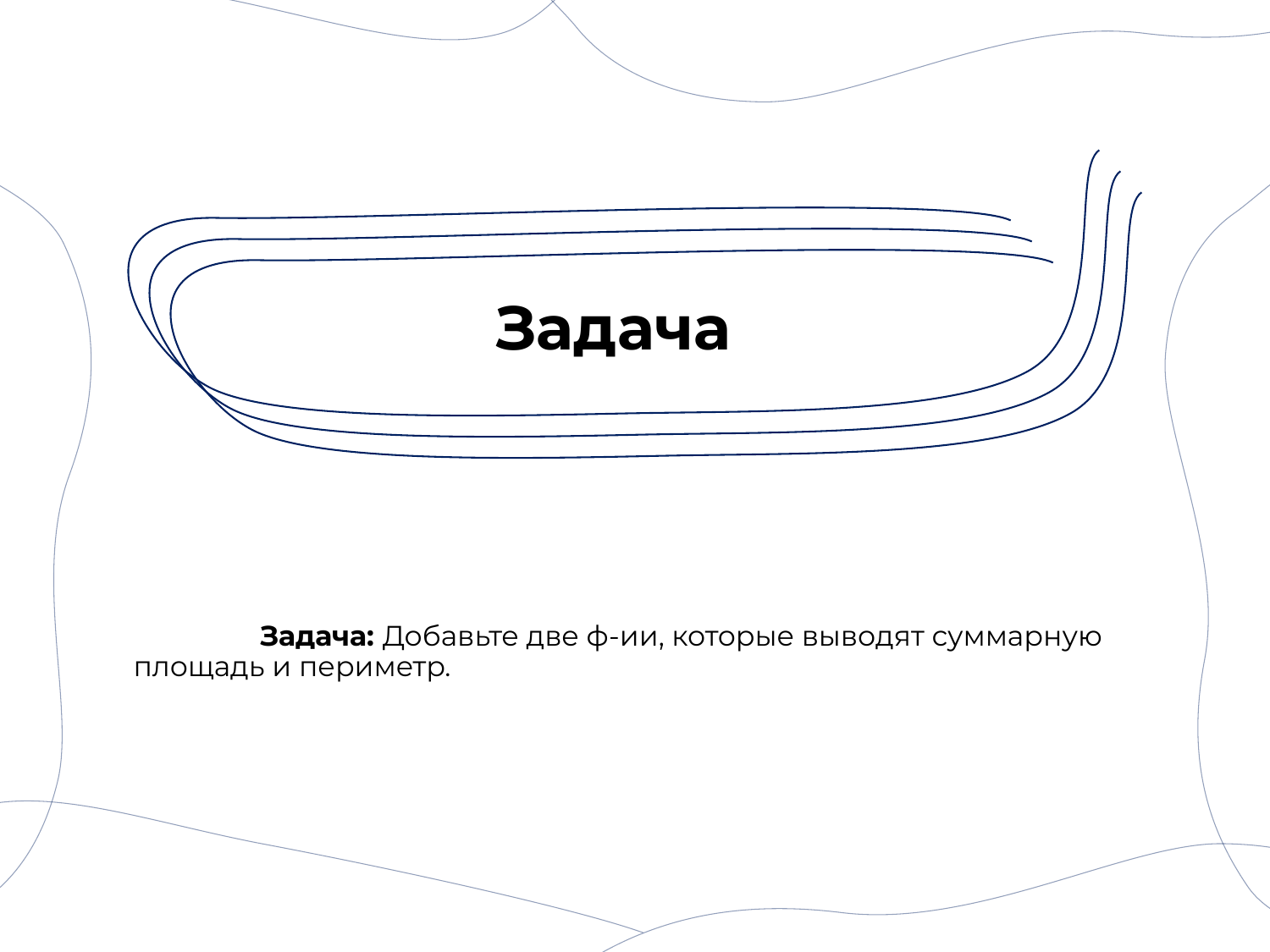

# Задача

	Задача: Добавьте две ф-ии, которые выводят суммарную площадь и периметр.